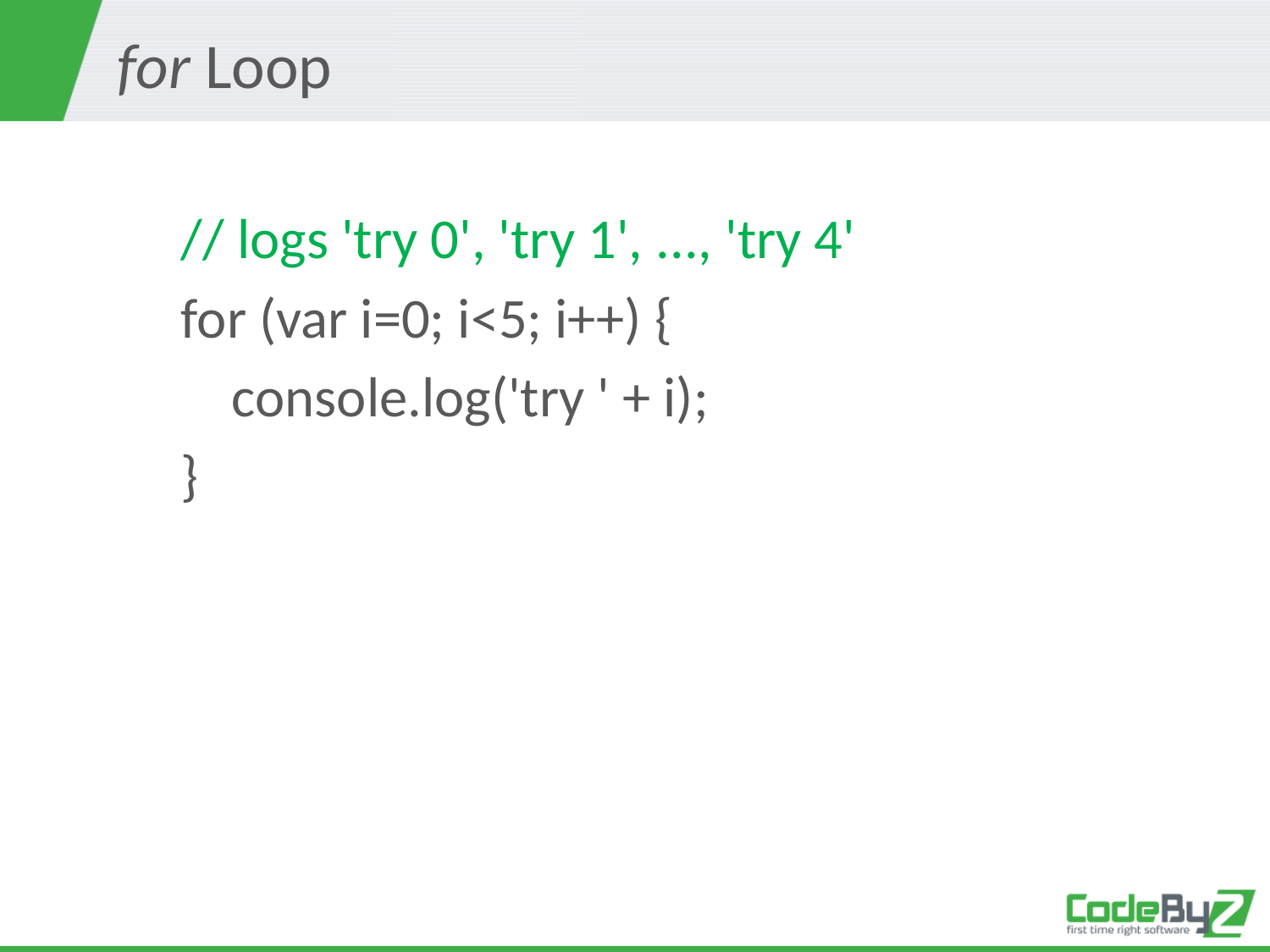

# for Loop
// logs 'try 0', 'try 1', ..., 'try 4'
for (var i=0; i<5; i++) {
    console.log('try ' + i);
}